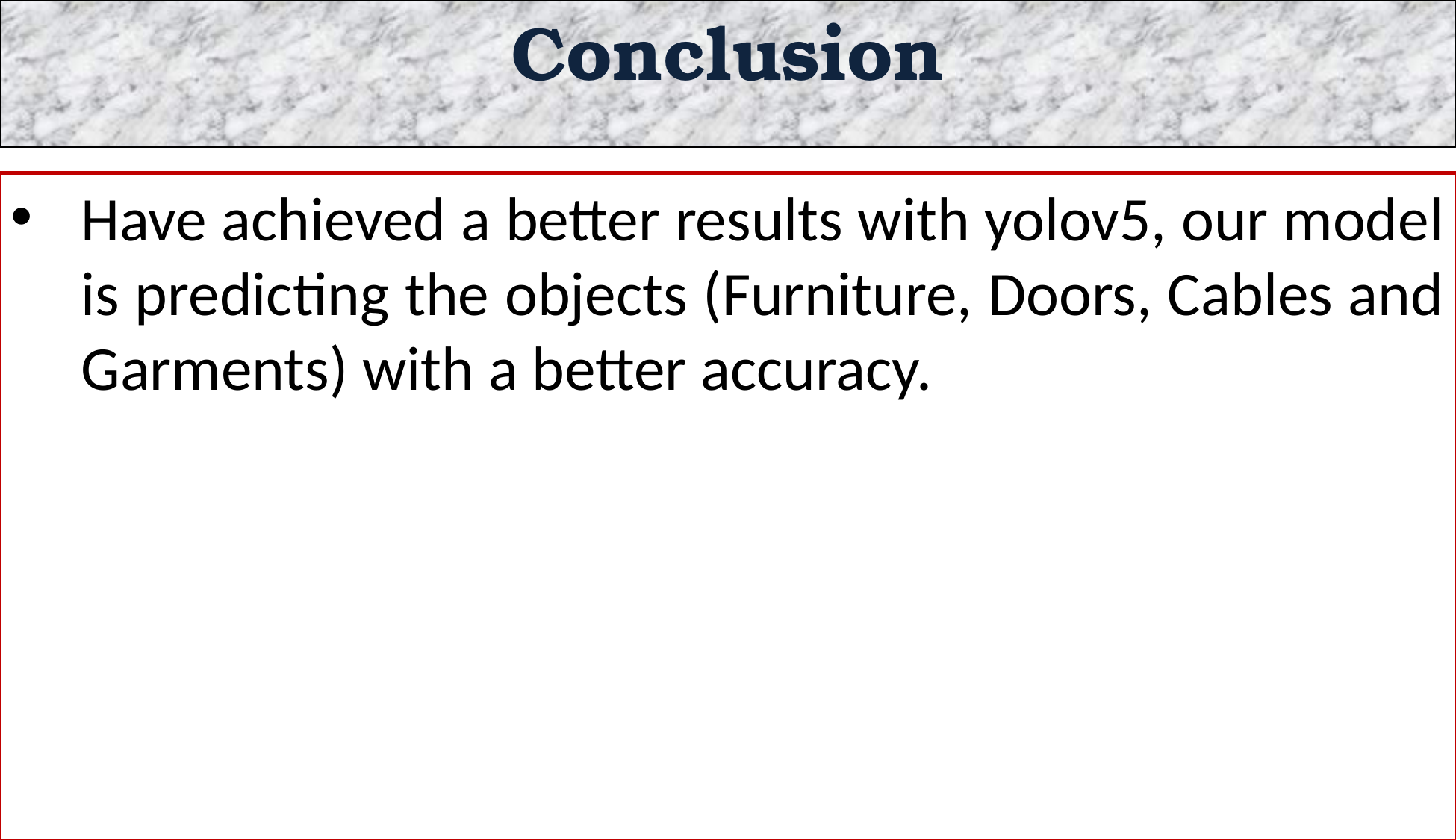

Conclusion
Have achieved a better results with yolov5, our model is predicting the objects (Furniture, Doors, Cables and Garments) with a better accuracy.